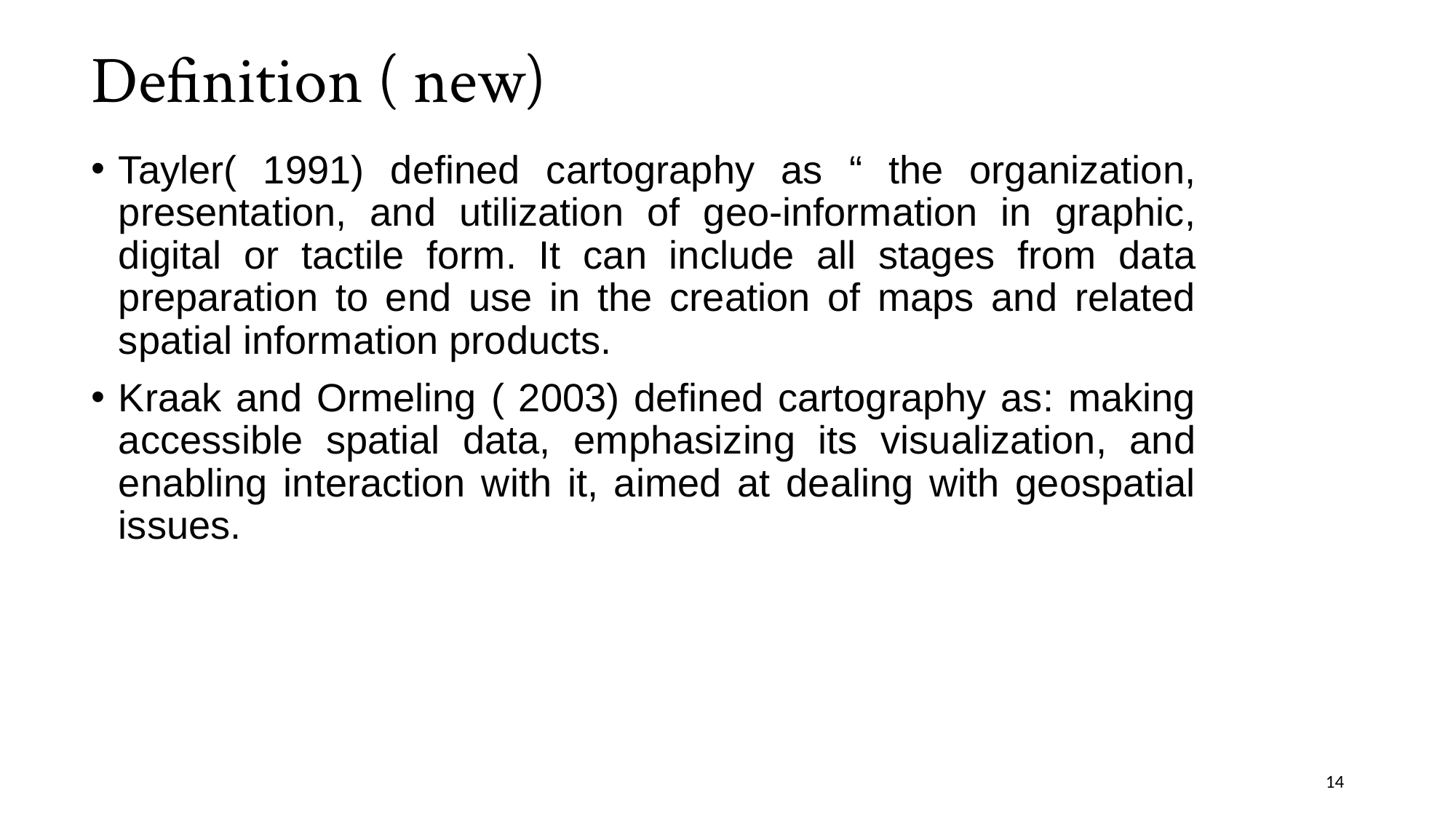

# Definition ( new)
Tayler( 1991) defined cartography as “ the organization, presentation, and utilization of geo-information in graphic, digital or tactile form. It can include all stages from data preparation to end use in the creation of maps and related spatial information products.
Kraak and Ormeling ( 2003) defined cartography as: making accessible spatial data, emphasizing its visualization, and enabling interaction with it, aimed at dealing with geospatial issues.
14